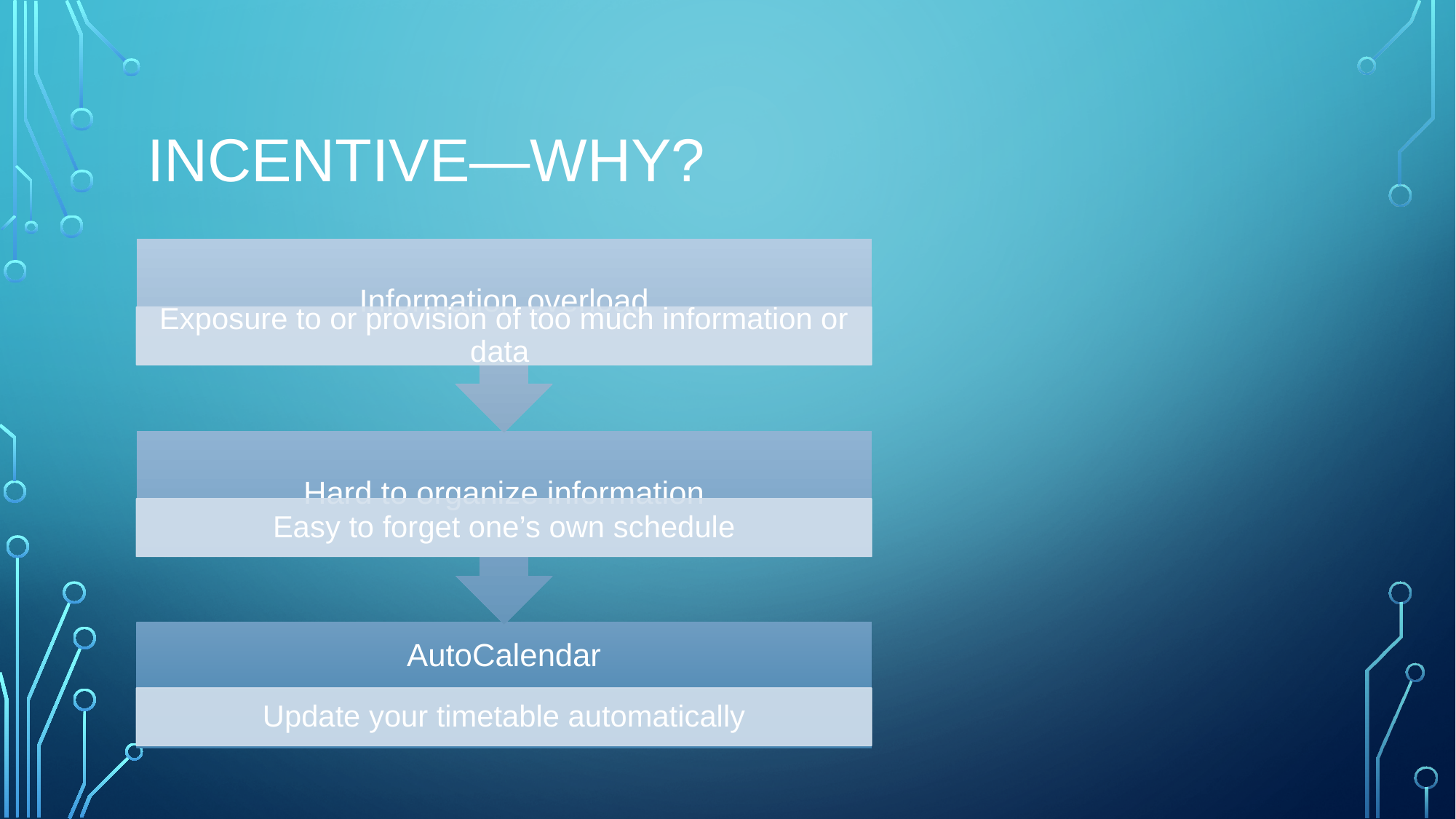

# Incentive—why?
AutoCalendar
Update your timetable automatically
Hard to organize information
Easy to forget one’s own schedule
Information overload
Exposure to or provision of too much information or data